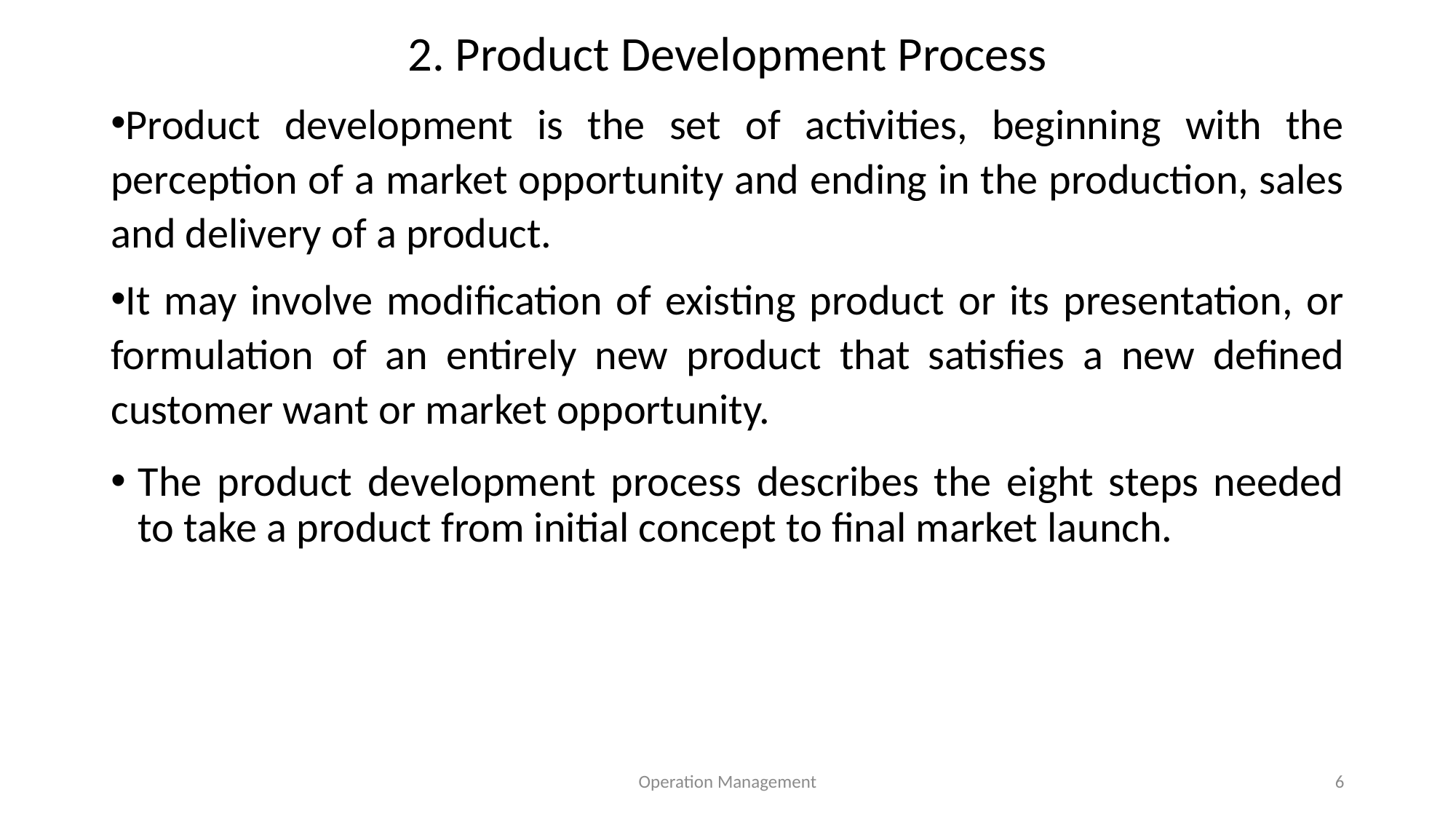

# 2. Product Development Process
Product development is the set of activities, beginning with the perception of a market opportunity and ending in the production, sales and delivery of a product.
It may involve modification of existing product or its presentation, or formulation of an entirely new product that satisfies a new defined customer want or market opportunity.
The product development process describes the eight steps needed to take a product from initial concept to final market launch.

Operation Management
6